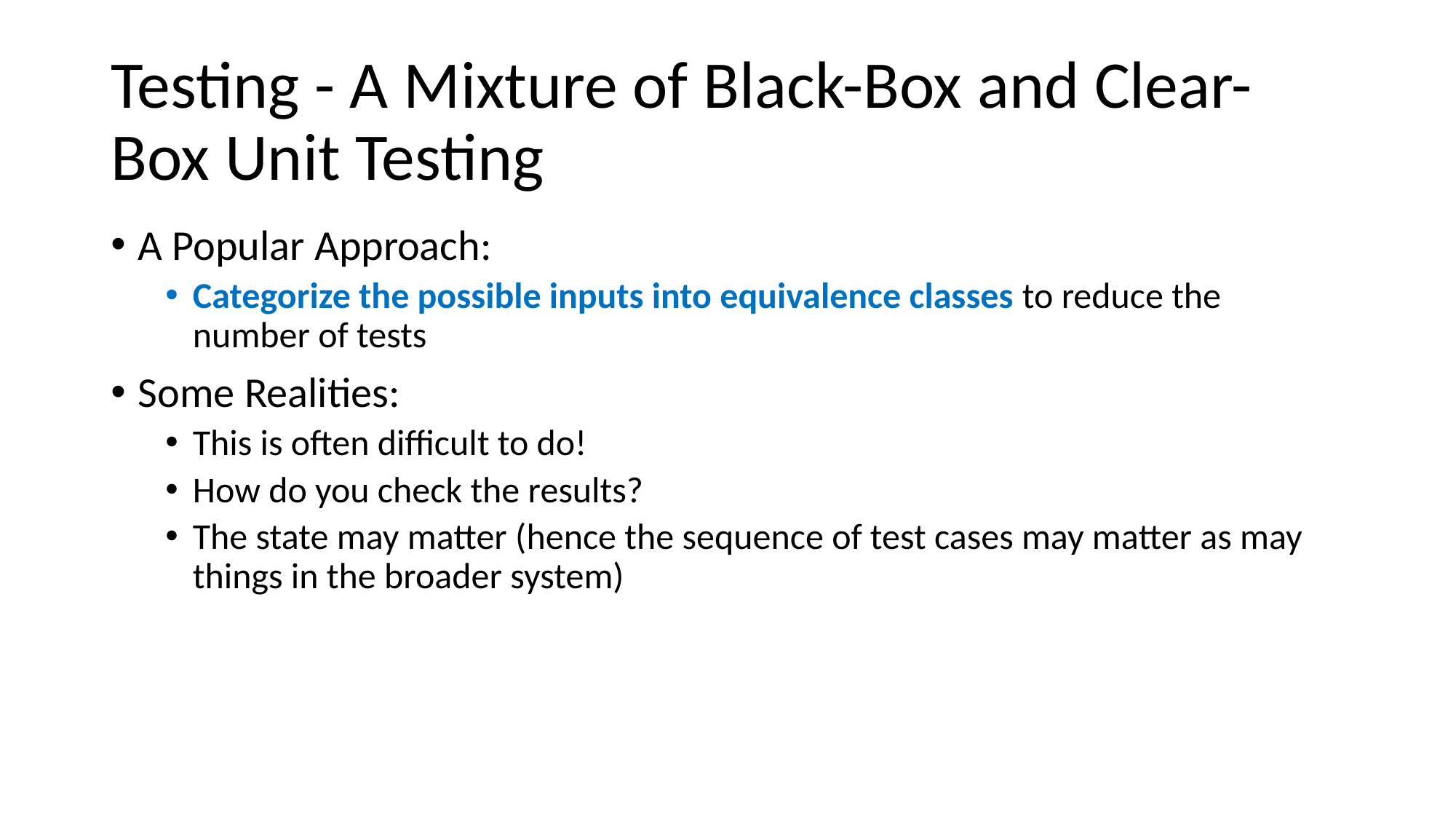

# Testing - A Mixture of Black-Box and Clear-Box Unit Testing
A Popular Approach:
Categorize the possible inputs into equivalence classes to reduce the number of tests
Some Realities:
This is often difficult to do!
How do you check the results?
The state may matter (hence the sequence of test cases may matter as may things in the broader system)